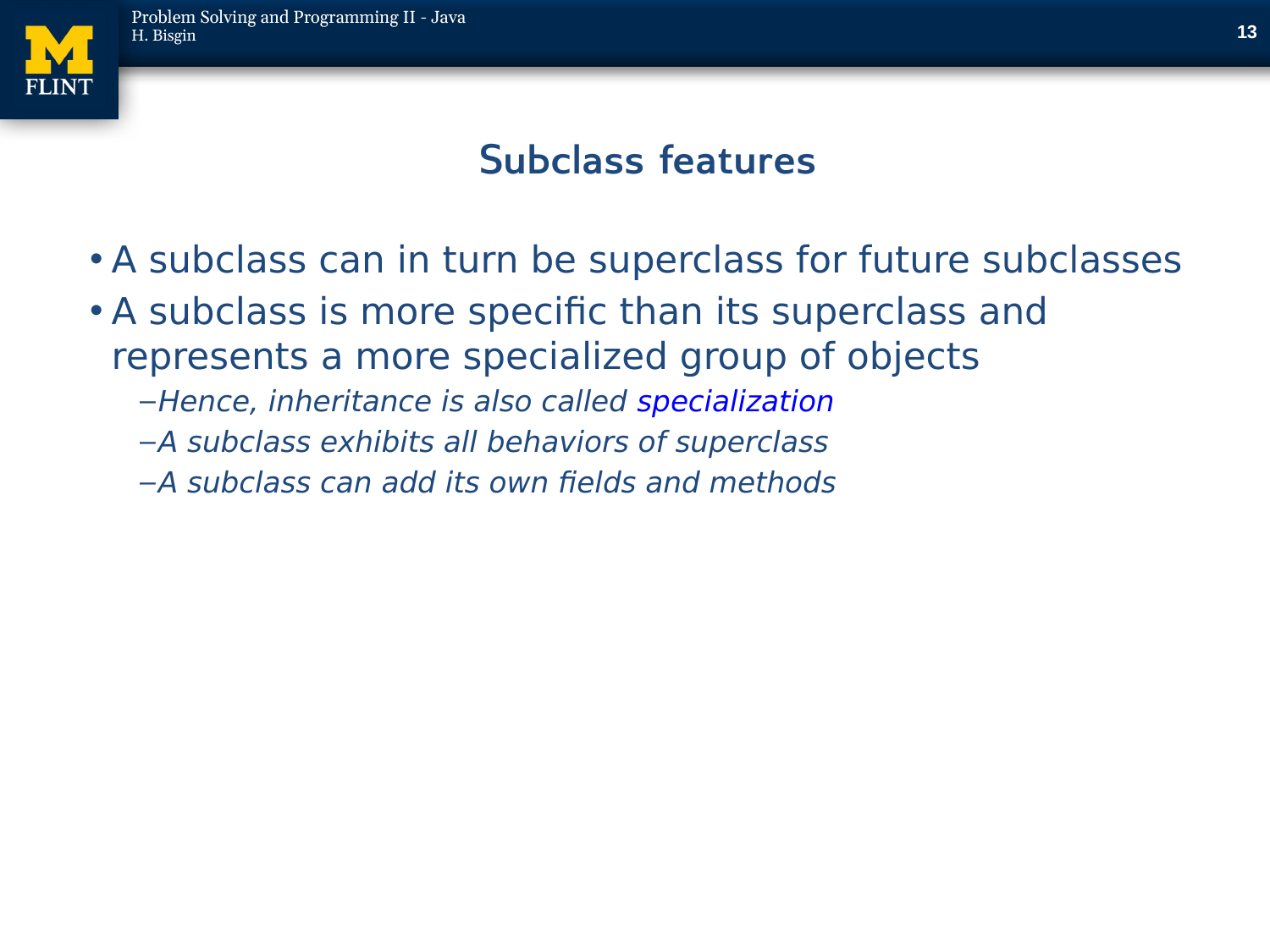

13
# Subclass features
A subclass can in turn be superclass for future subclasses
A subclass is more specific than its superclass and represents a more specialized group of objects
Hence, inheritance is also called specialization
A subclass exhibits all behaviors of superclass
A subclass can add its own fields and methods